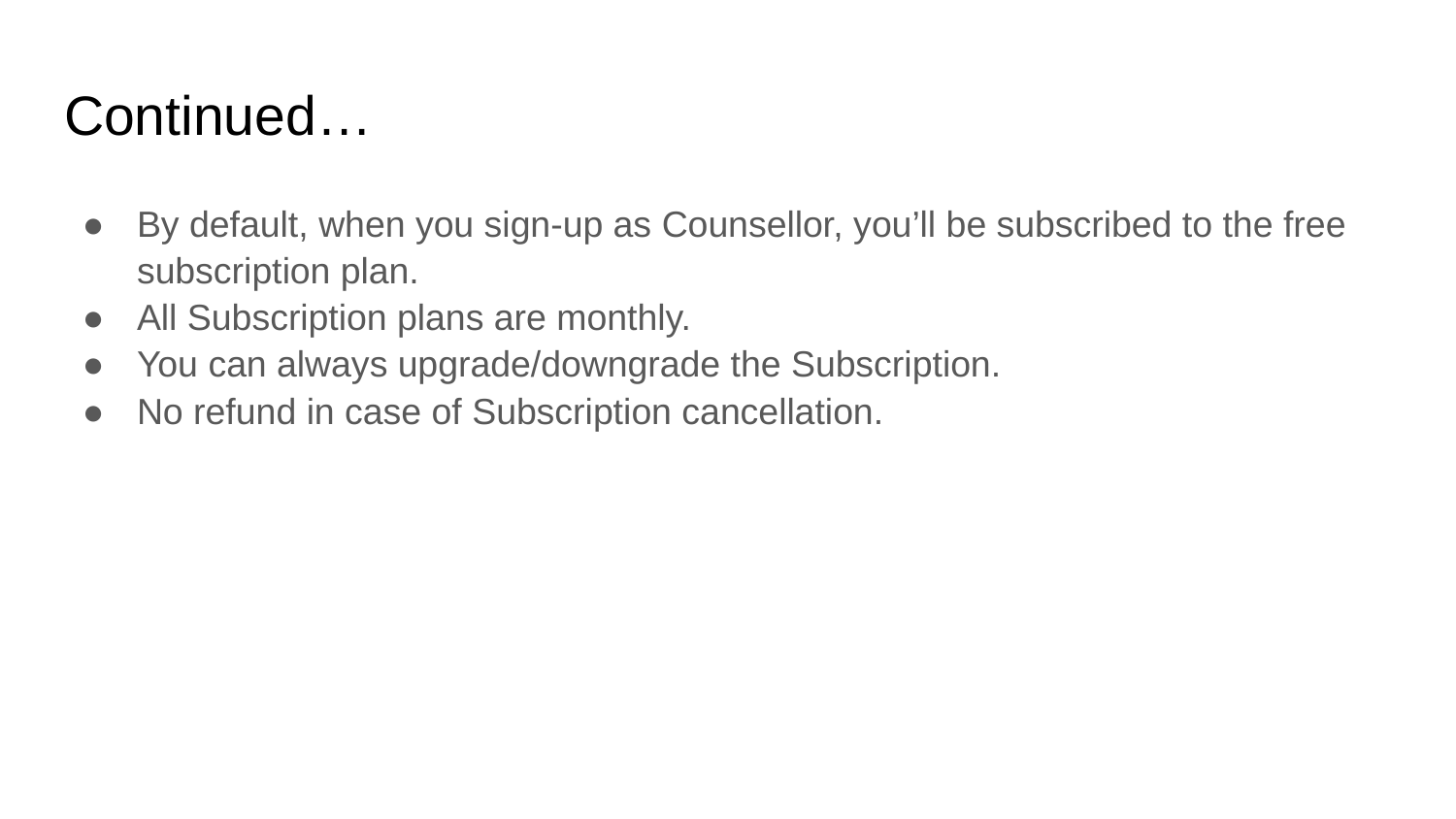

# Continued…
By default, when you sign-up as Counsellor, you’ll be subscribed to the free subscription plan.
All Subscription plans are monthly.
You can always upgrade/downgrade the Subscription.
No refund in case of Subscription cancellation.